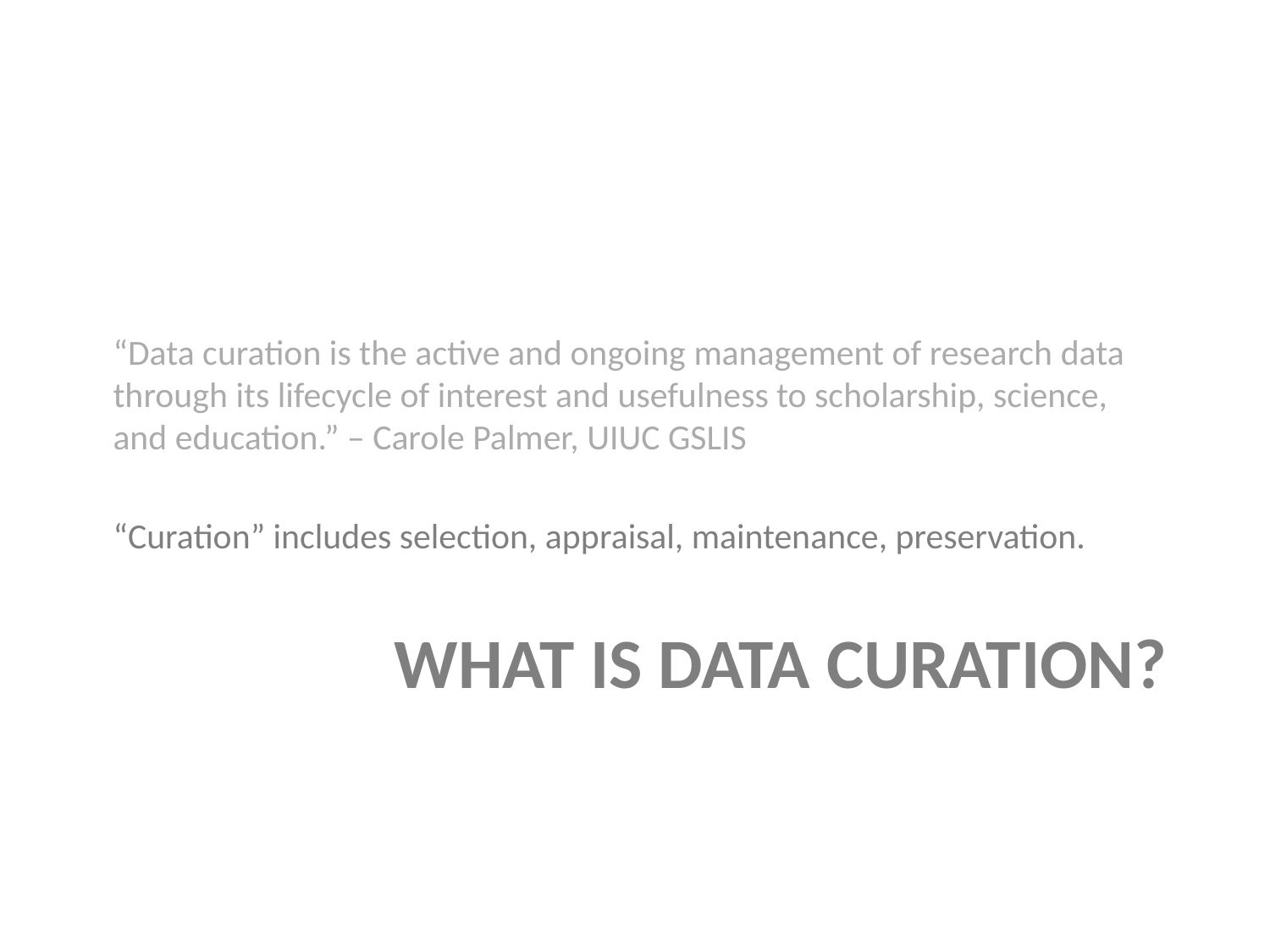

“Data curation is the active and ongoing management of research data through its lifecycle of interest and usefulness to scholarship, science, and education.” – Carole Palmer, UIUC GSLIS

“Curation” includes selection, appraisal, maintenance, preservation.

# What is data curation?